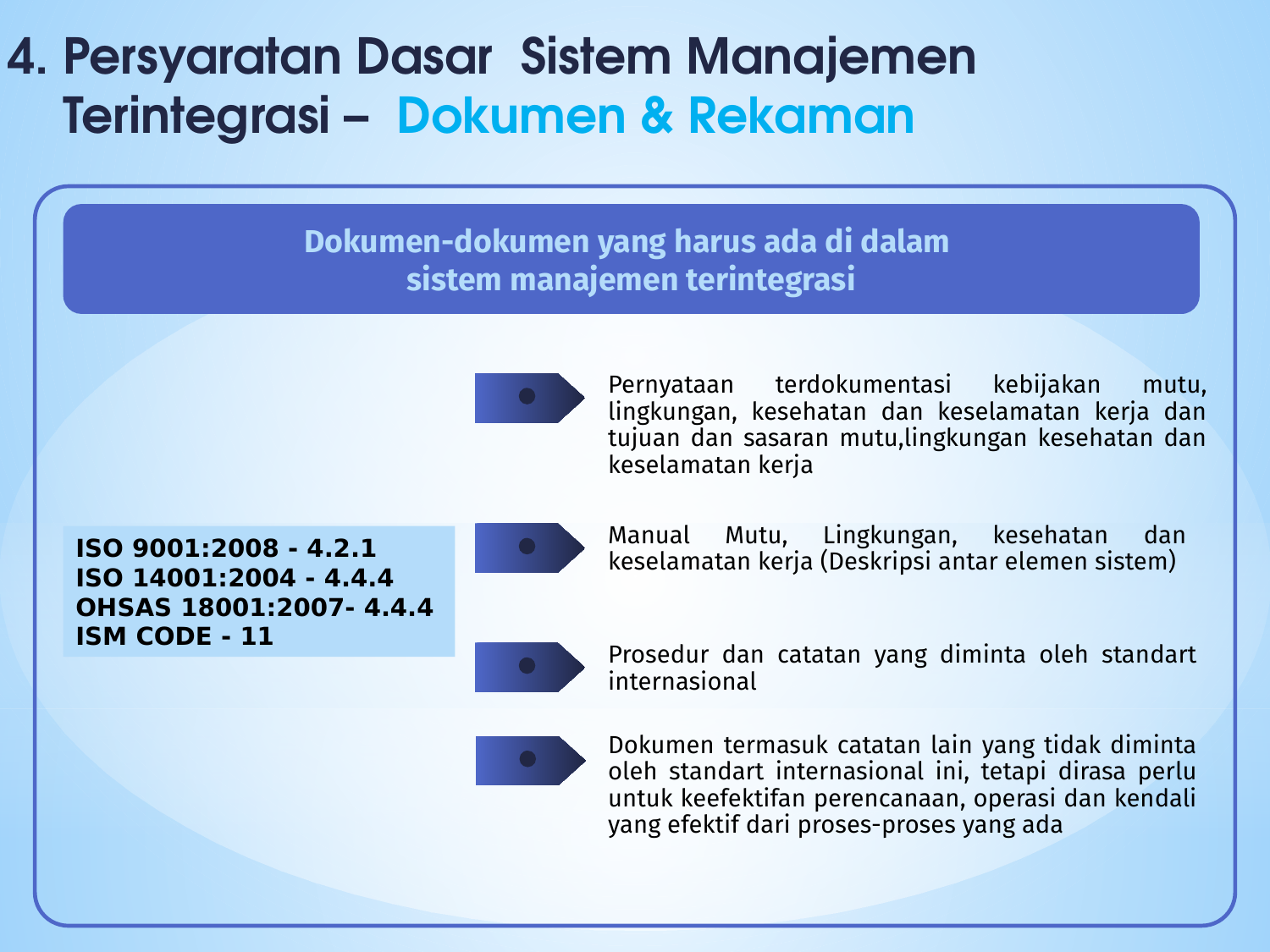

4. Persyaratan Dasar  Sistem Manajemen
    Terintegrasi –  Dokumen & Rekaman

Dokumen-dokumen yang harus ada di dalam
sistem manajemen terintegrasi
Pernyataan terdokumentasi kebijakan mutu, lingkungan, kesehatan dan keselamatan kerja dan tujuan dan sasaran mutu,lingkungan kesehatan dan keselamatan kerja

Manual Mutu, Lingkungan, kesehatan dan keselamatan kerja (Deskripsi antar elemen sistem)

ISO 9001:2008 - 4.2.1
ISO 14001:2004 - 4.4.4
OHSAS 18001:2007- 4.4.4
ISM CODE - 11
Prosedur dan catatan yang diminta oleh standart internasional

Dokumen termasuk catatan lain yang tidak diminta oleh standart internasional ini, tetapi dirasa perlu untuk keefektifan perencanaan, operasi dan kendali yang efektif dari proses-proses yang ada